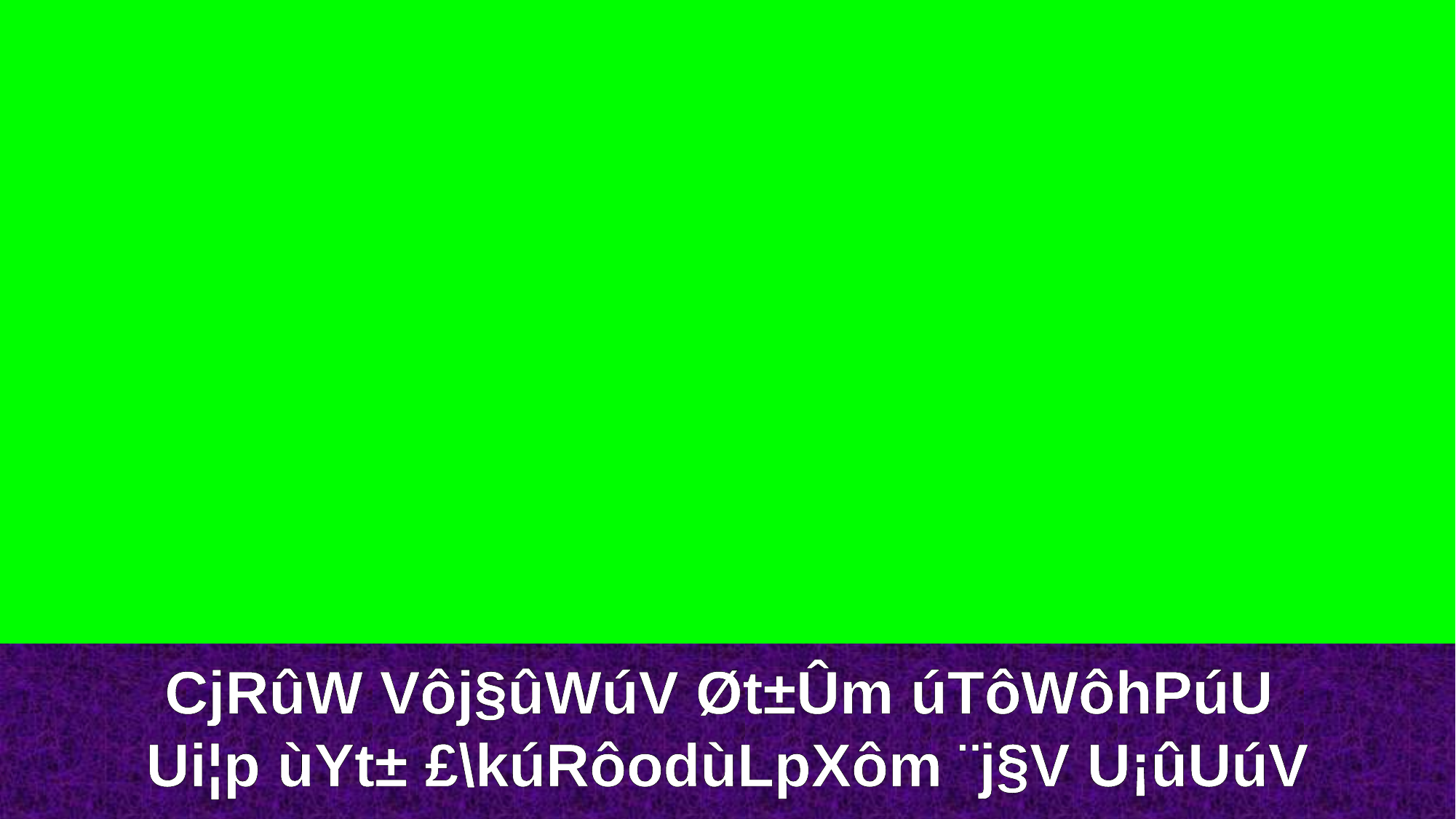

CjRûW Vôj§ûWúV Øt±Ûm úTôWôhPúU
Ui¦p ùYt± £\kúRôodùLpXôm ¨j§V U¡ûUúV